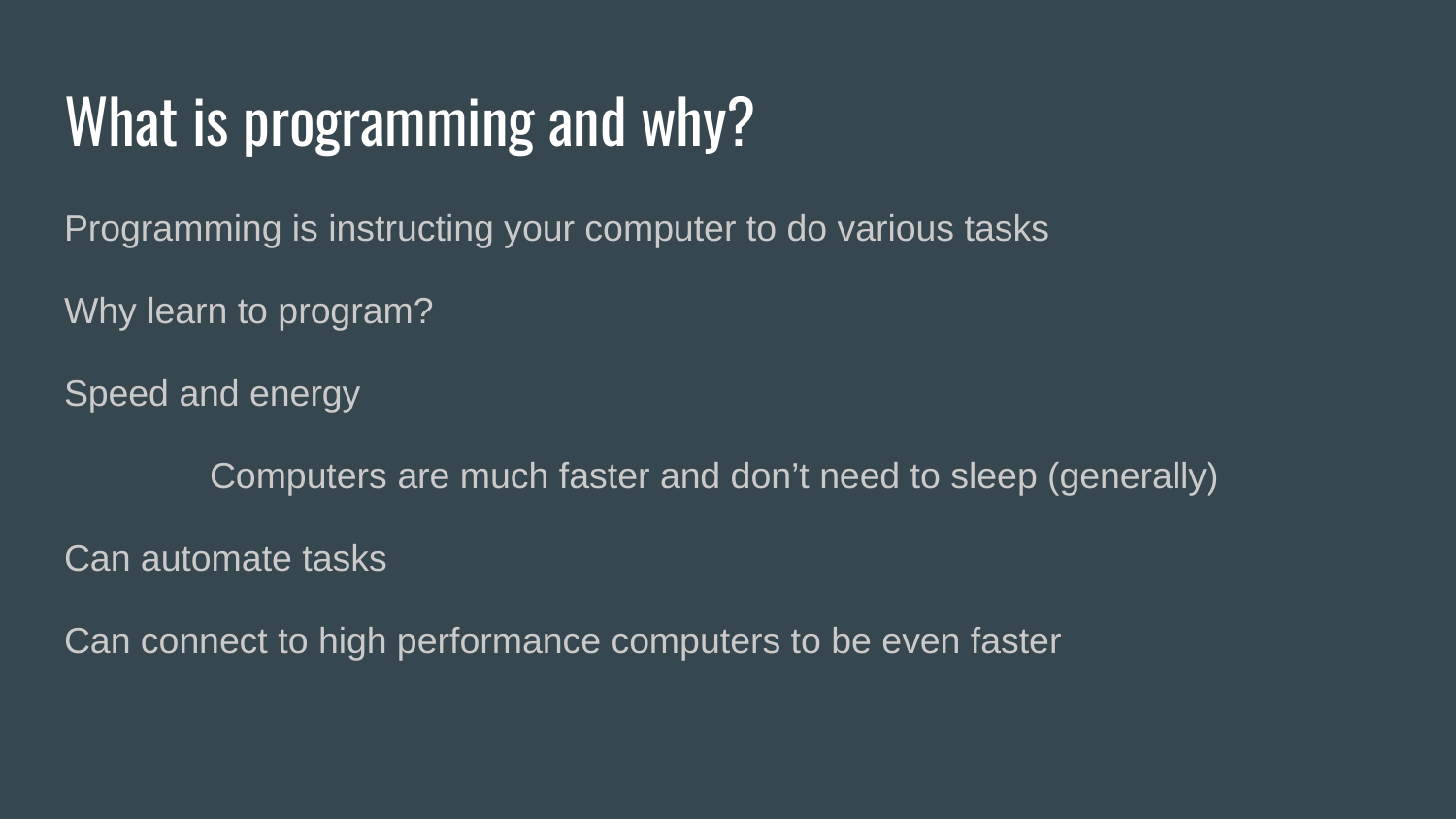

# What is programming and why?
Programming is instructing your computer to do various tasks
Why learn to program?
Speed and energy
	Computers are much faster and don’t need to sleep (generally)
Can automate tasks
Can connect to high performance computers to be even faster